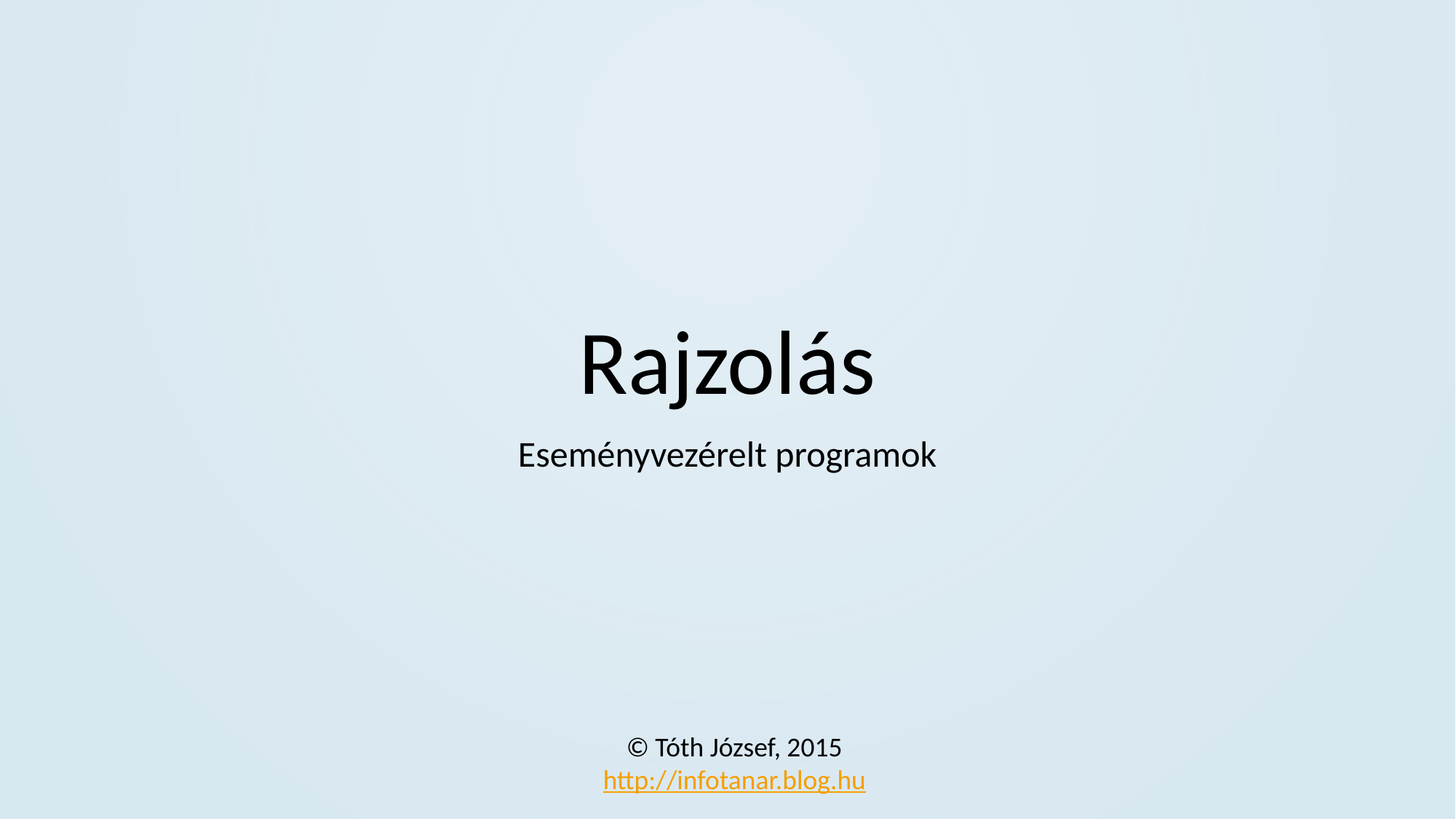

# Rajzolás
Eseményvezérelt programok
© Tóth József, 2015
http://infotanar.blog.hu